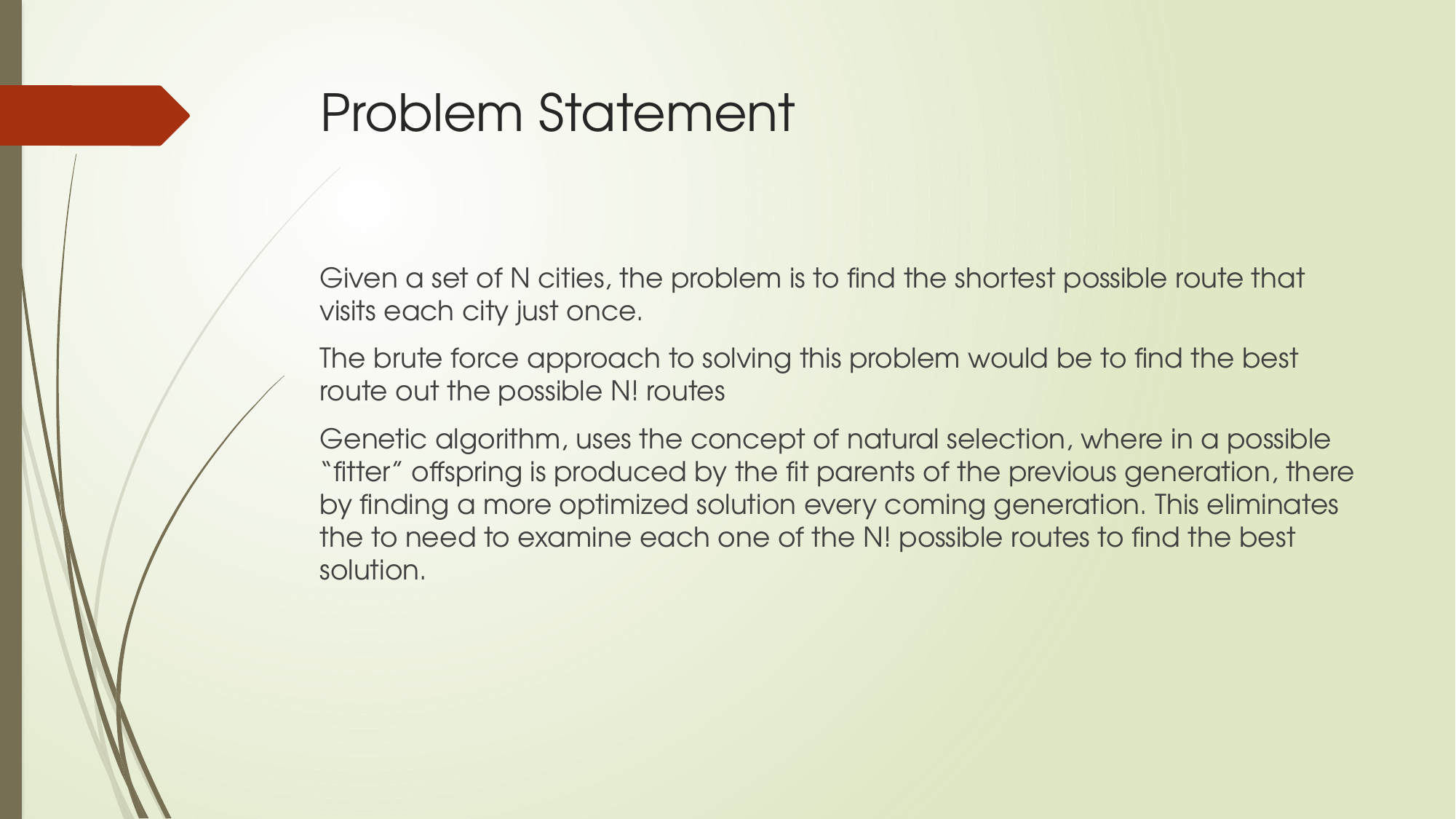

# Problem Statement
Given a set of N cities, the problem is to find the shortest possible route that visits each city just once.
The brute force approach to solving this problem would be to find the best route out the possible N! routes
Genetic algorithm, uses the concept of natural selection, where in a possible “fitter” offspring is produced by the fit parents of the previous generation, there by finding a more optimized solution every coming generation. This eliminates the to need to examine each one of the N! possible routes to find the best solution.